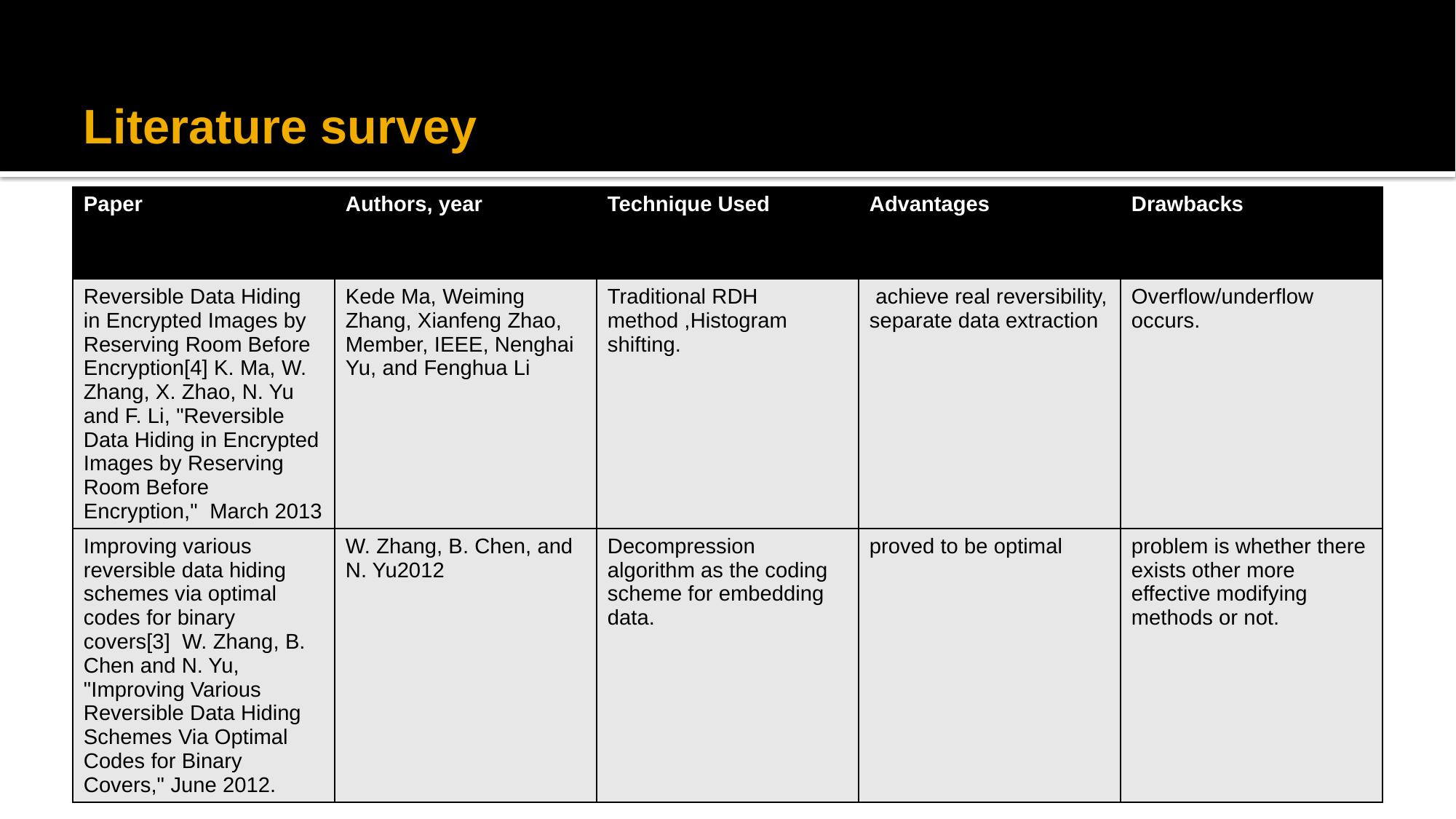

# Literature survey
| Paper | Authors, year | Technique Used | Advantages | Drawbacks |
| --- | --- | --- | --- | --- |
| Reversible Data Hiding in Encrypted Images by Reserving Room Before Encryption[4] K. Ma, W. Zhang, X. Zhao, N. Yu and F. Li, "Reversible Data Hiding in Encrypted Images by Reserving Room Before Encryption," March 2013 | Kede Ma, Weiming Zhang, Xianfeng Zhao, Member, IEEE, Nenghai Yu, and Fenghua Li | Traditional RDH method ,Histogram shifting. | achieve real reversibility, separate data extraction | Overflow/underflow occurs. |
| Improving various reversible data hiding schemes via optimal codes for binary covers[3] W. Zhang, B. Chen and N. Yu, "Improving Various Reversible Data Hiding Schemes Via Optimal Codes for Binary Covers," June 2012. | W. Zhang, B. Chen, and N. Yu2012 | Decompression algorithm as the coding scheme for embedding data. | proved to be optimal | problem is whether there exists other more effective modifying methods or not. |